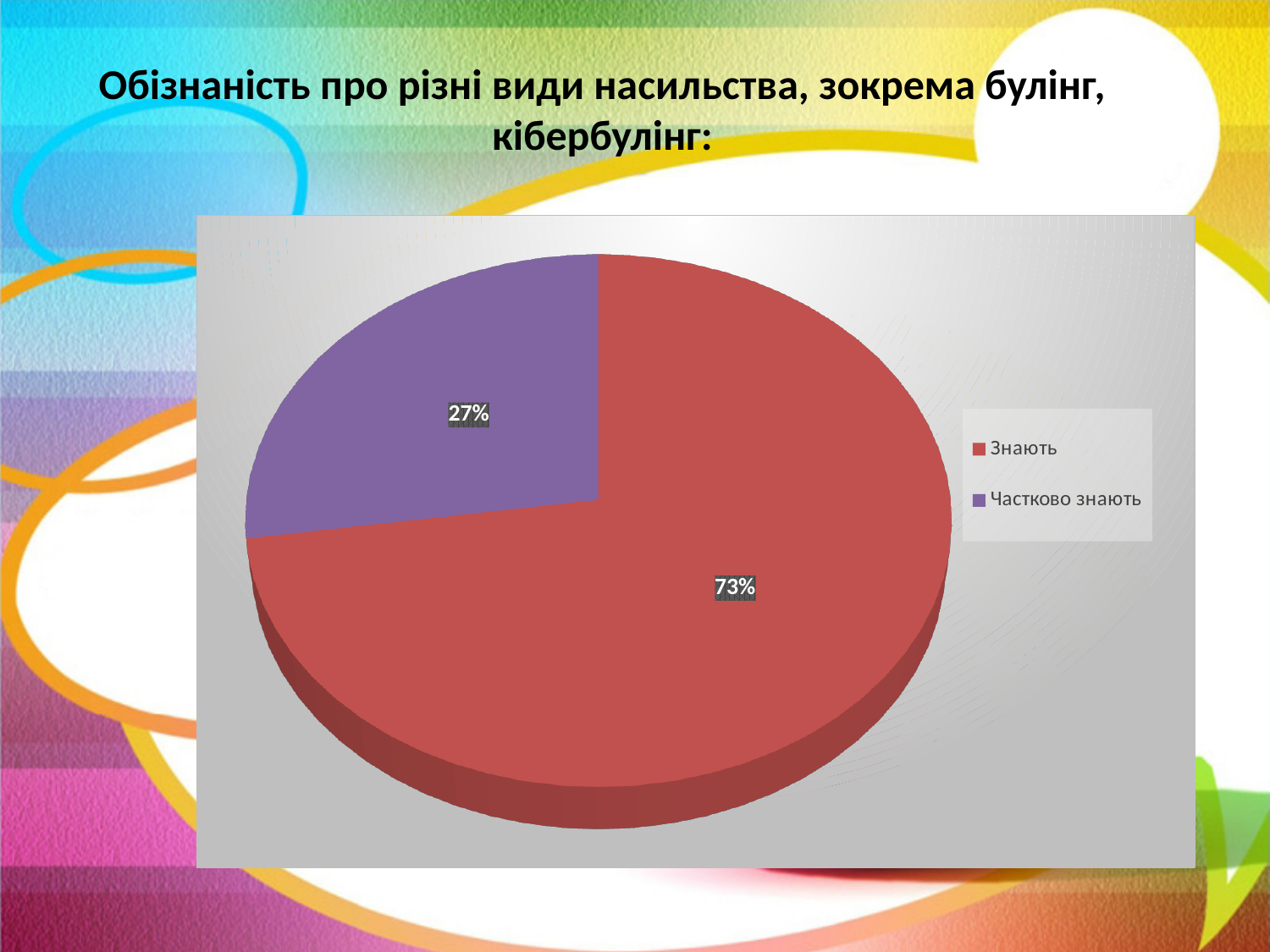

Обізнаність про різні види насильства, зокрема булінг, кібербулінг:

[unsupported chart]